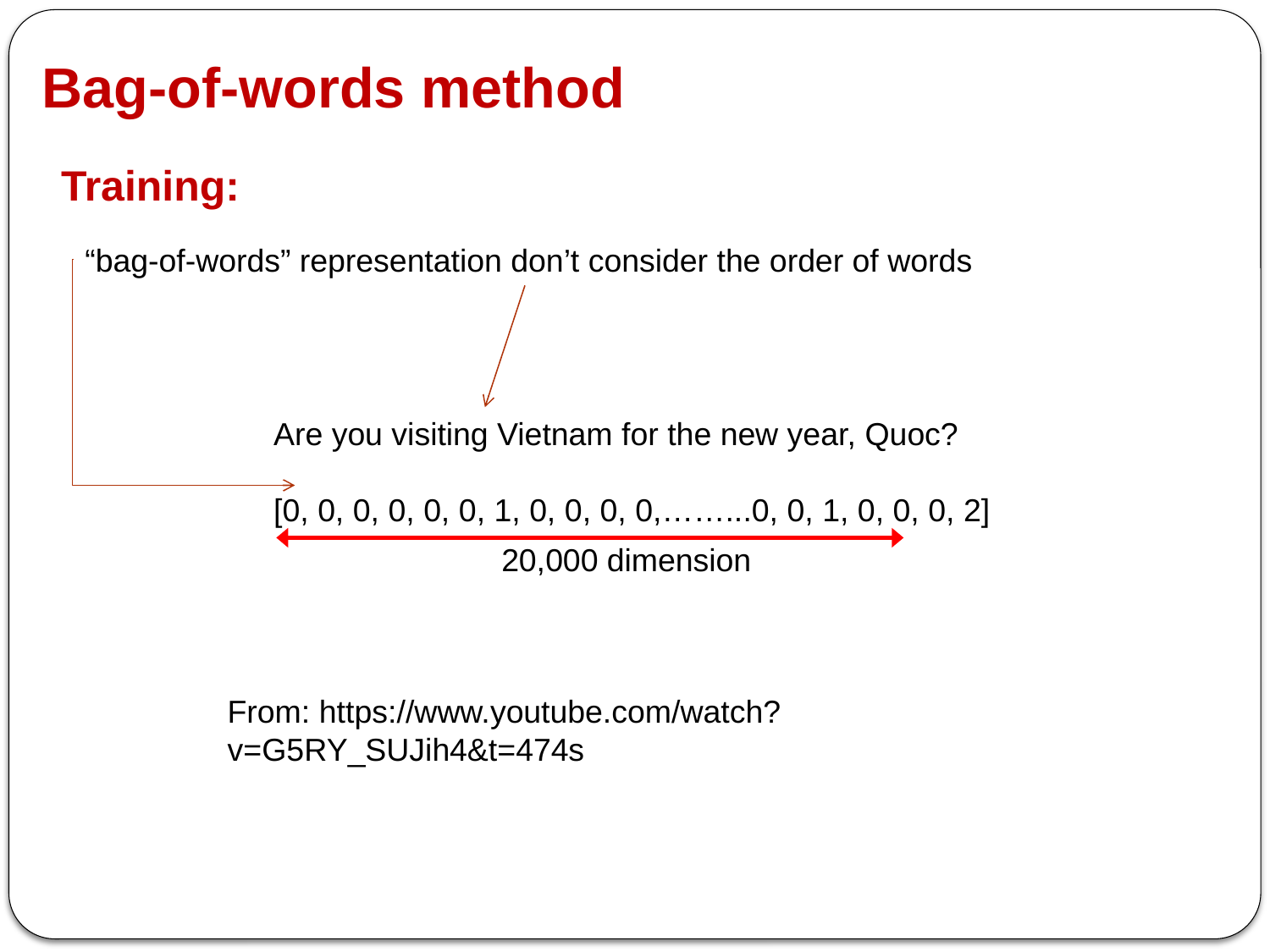

Bag-of-words method
Training:
“bag-of-words” representation don’t consider the order of words
Are you visiting Vietnam for the new year, Quoc?

[0, 0, 0, 0, 0, 0, 1, 0, 0, 0, 0,……...0, 0, 1, 0, 0, 0, 2]
20,000 dimension
From: https://www.youtube.com/watch?v=G5RY_SUJih4&t=474s